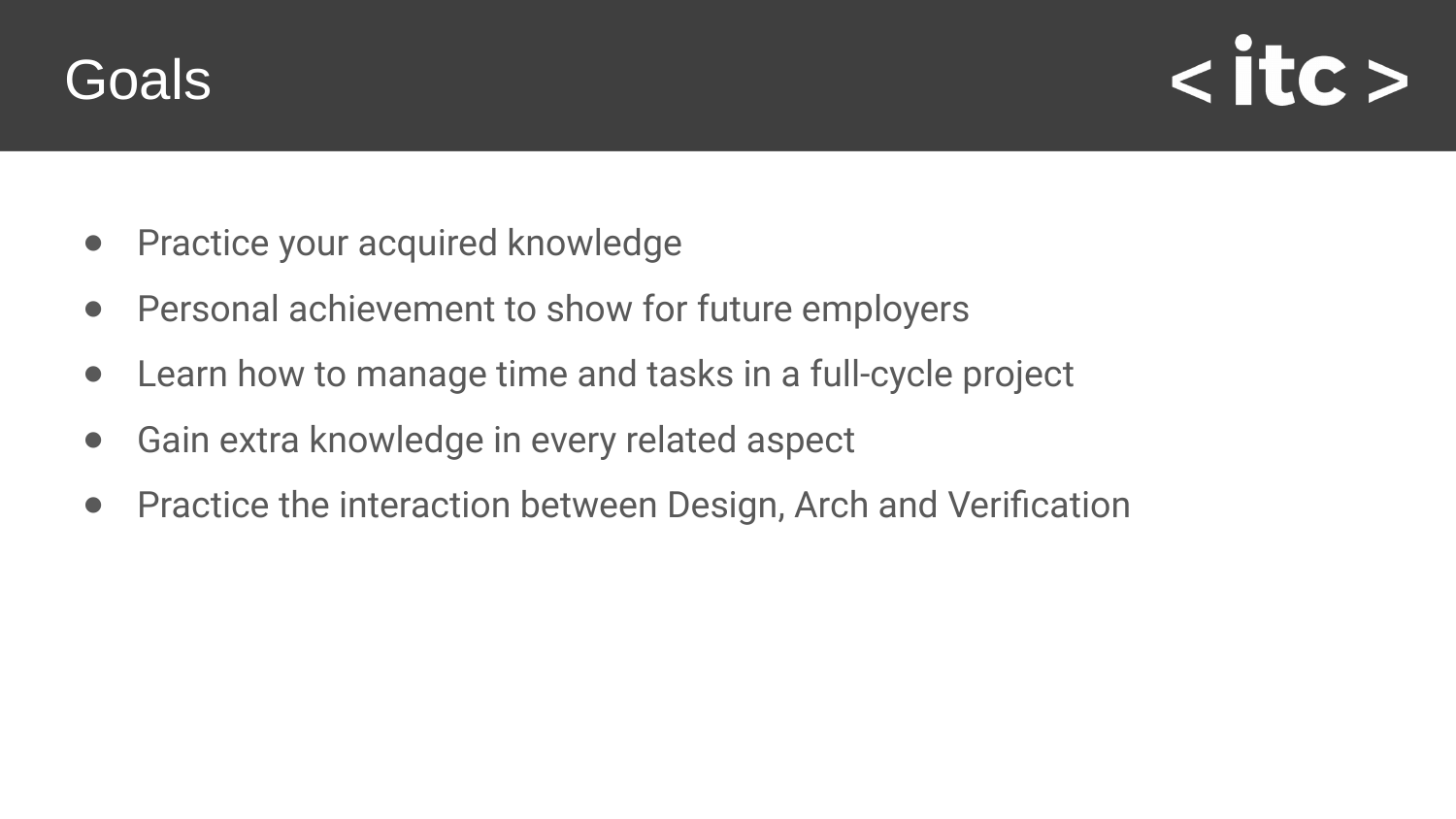

# Goals
Practice your acquired knowledge
Personal achievement to show for future employers
Learn how to manage time and tasks in a full-cycle project
Gain extra knowledge in every related aspect
Practice the interaction between Design, Arch and Verification